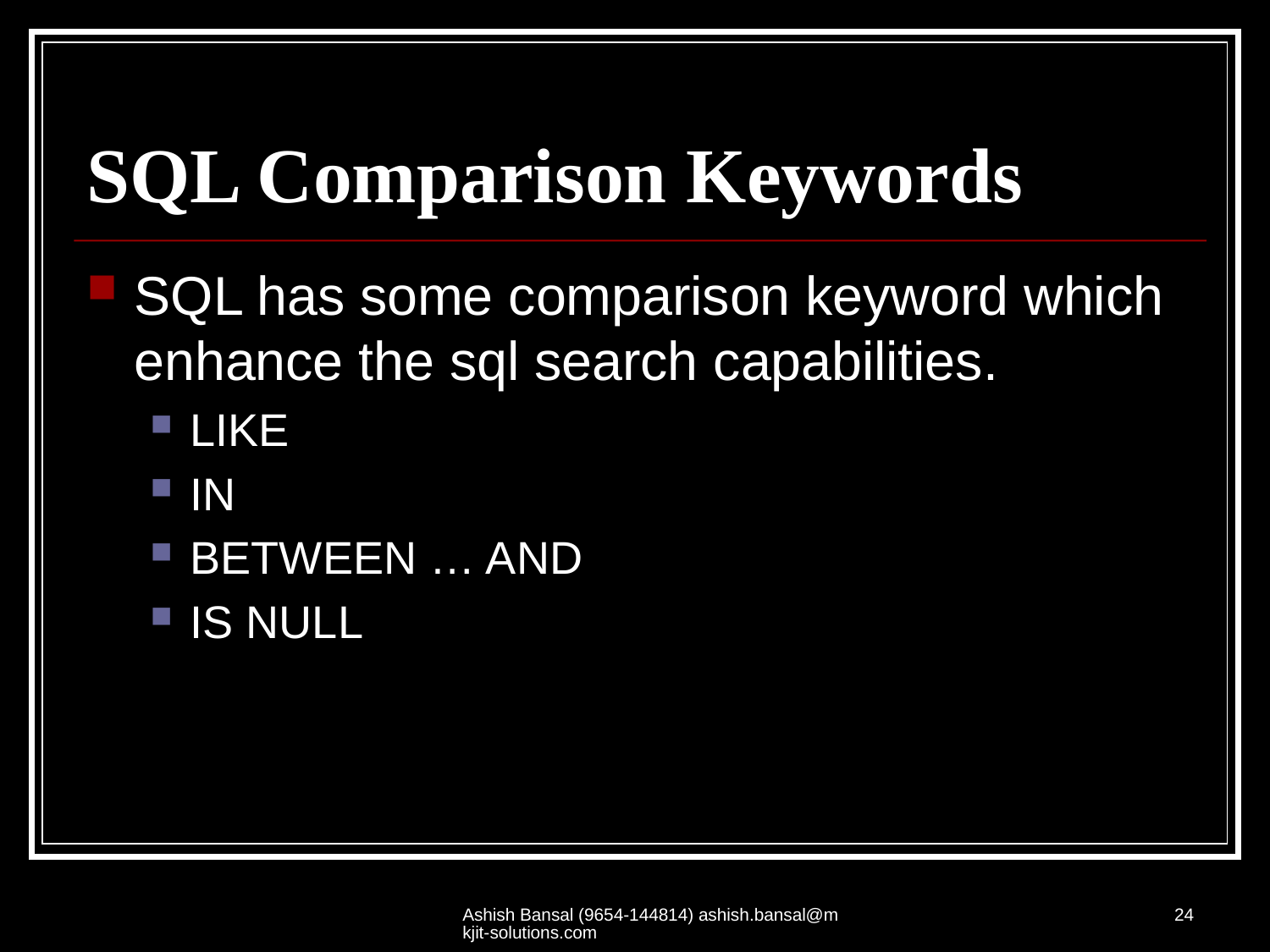

# SQL Comparison Keywords
SQL has some comparison keyword which enhance the sql search capabilities.
LIKE
IN
BETWEEN … AND
IS NULL
Ashish Bansal (9654-144814) ashish.bansal@mkjit-solutions.com
24